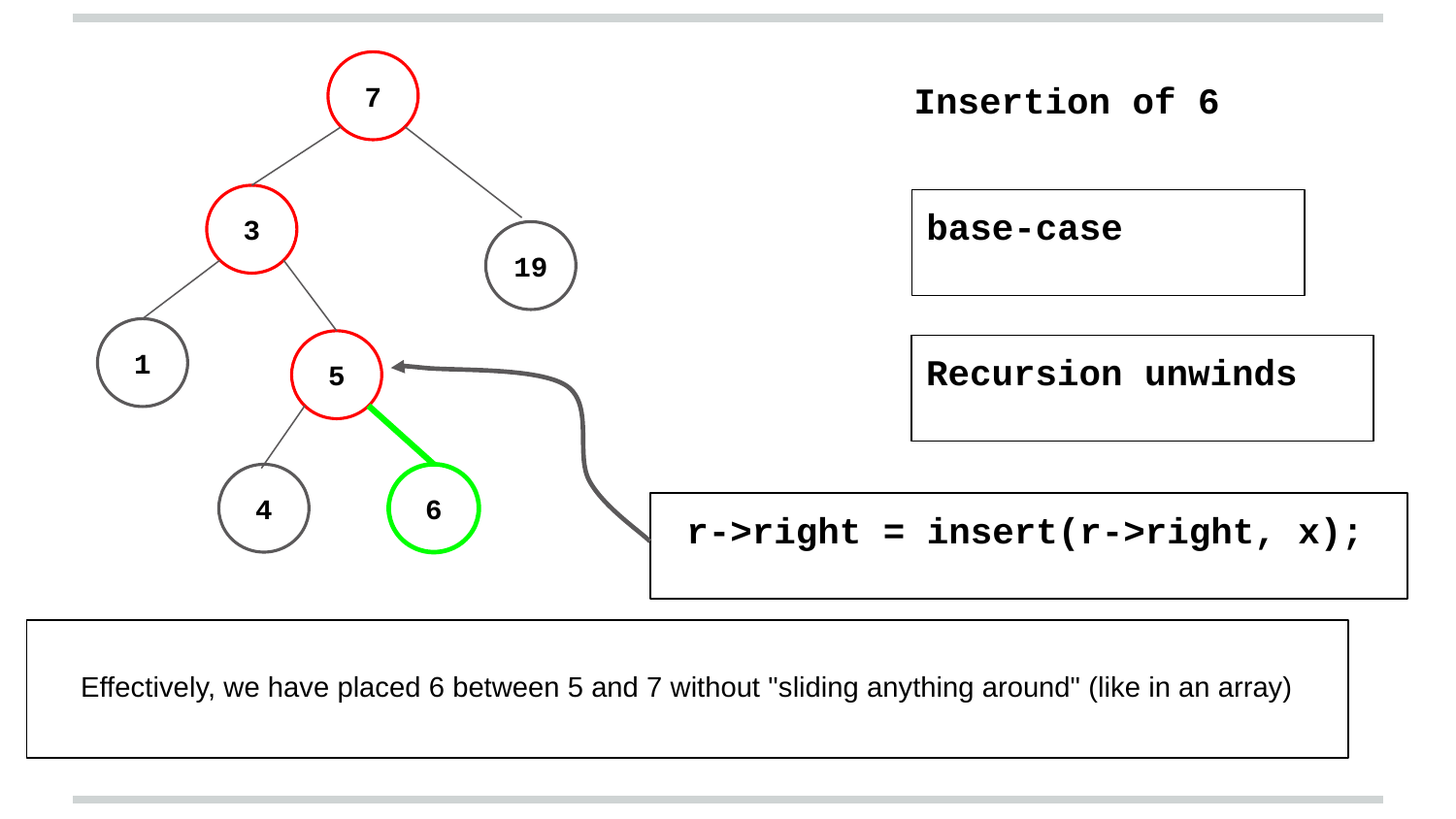

Insertion of 6
7
3
base-case
19
1
5
Recursion unwinds

4
6
 r->right = insert(r->right, x);

Effectively, we have placed 6 between 5 and 7 without "sliding anything around" (like in an array)